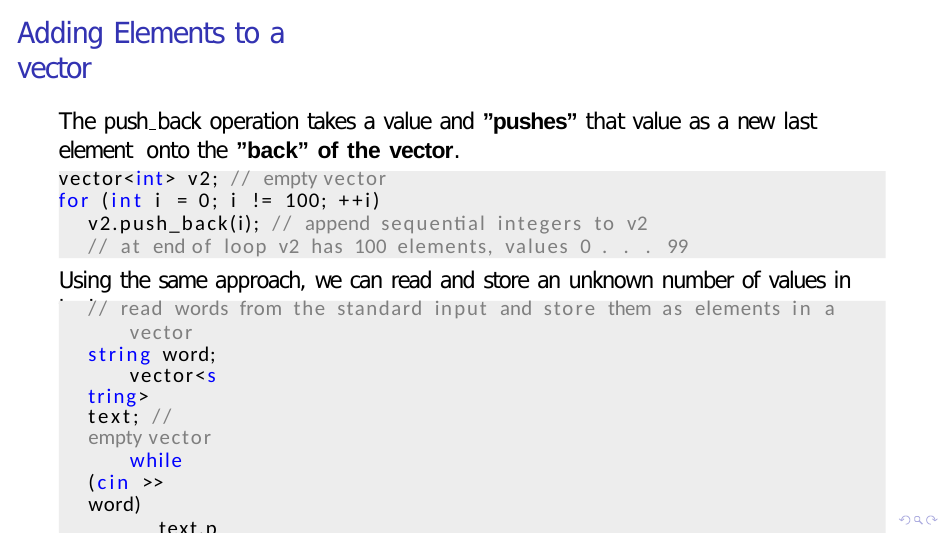

# Adding Elements to a vector
The push back operation takes a value and ”pushes” that value as a new last element  onto the ”back” of the vector.

vector<int> v2; // empty vector
for (int i =  0; i != 100; ++i)
v2.push_back(i); // append  sequential integers to v2
// at end of loop v2 has 100  elements, values 0  . . . 99
Using the same approach, we can read and store an unknown number of values in text
// read words  from  the standard input and  store them as elements in a
vector  string word;
vector<string> text; // empty vector
while (cin >>  word)
text.push_back(word); // append word to text